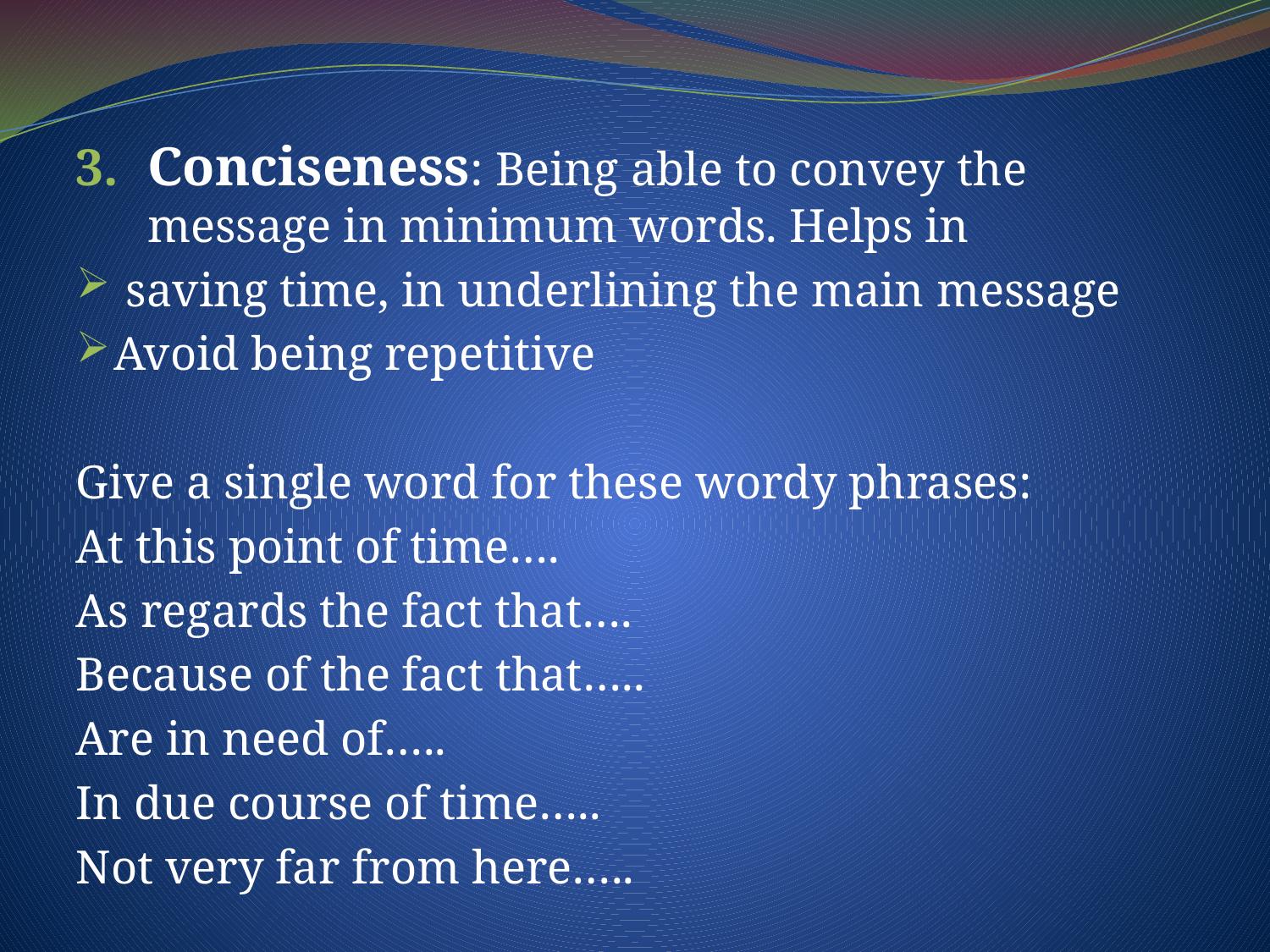

Conciseness: Being able to convey the message in minimum words. Helps in
 saving time, in underlining the main message
Avoid being repetitive

Give a single word for these wordy phrases:
At this point of time….
As regards the fact that….
Because of the fact that…..
Are in need of…..
In due course of time…..
Not very far from here…..